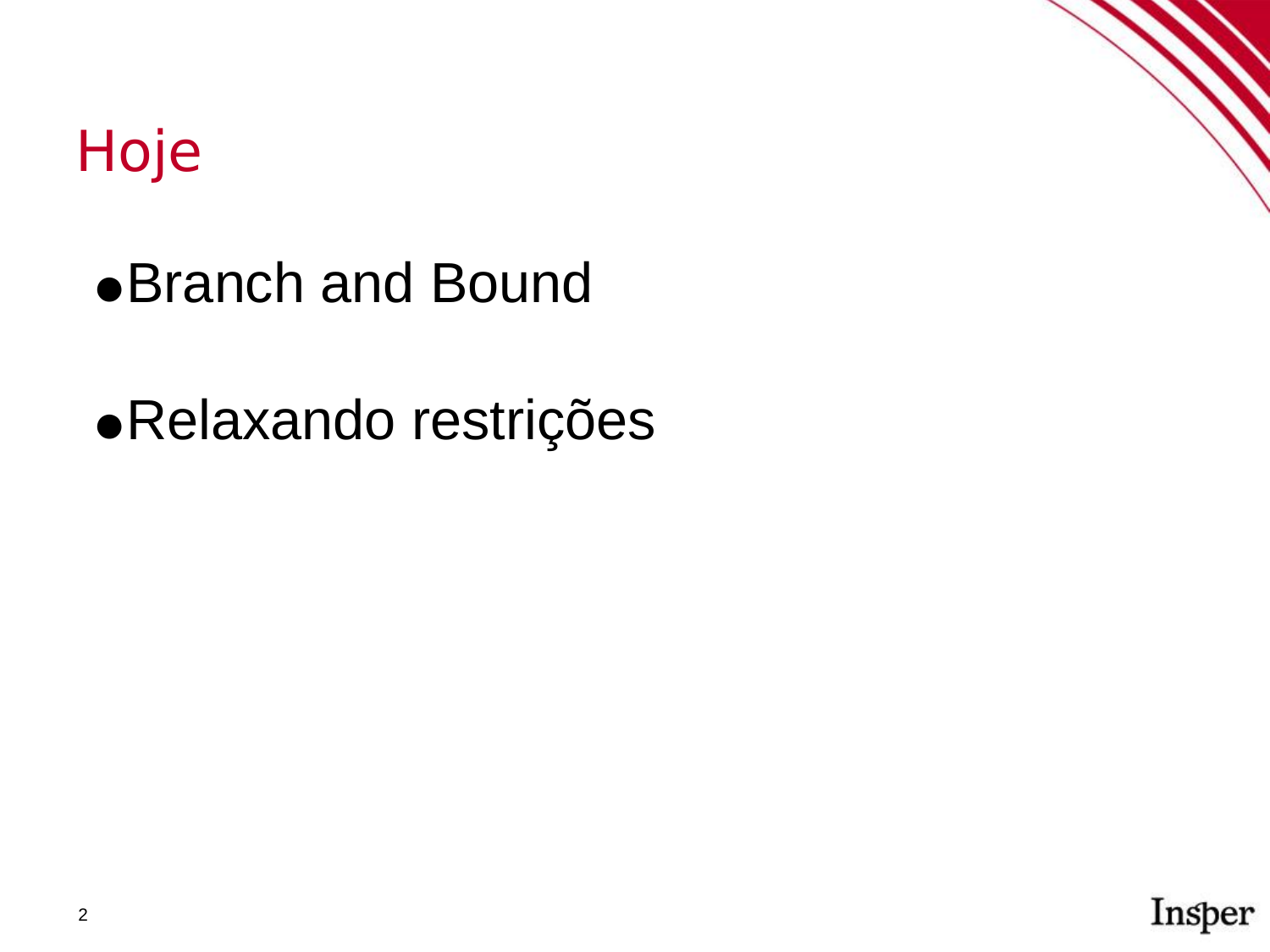

Hoje
Branch and Bound
Relaxando restrições
2